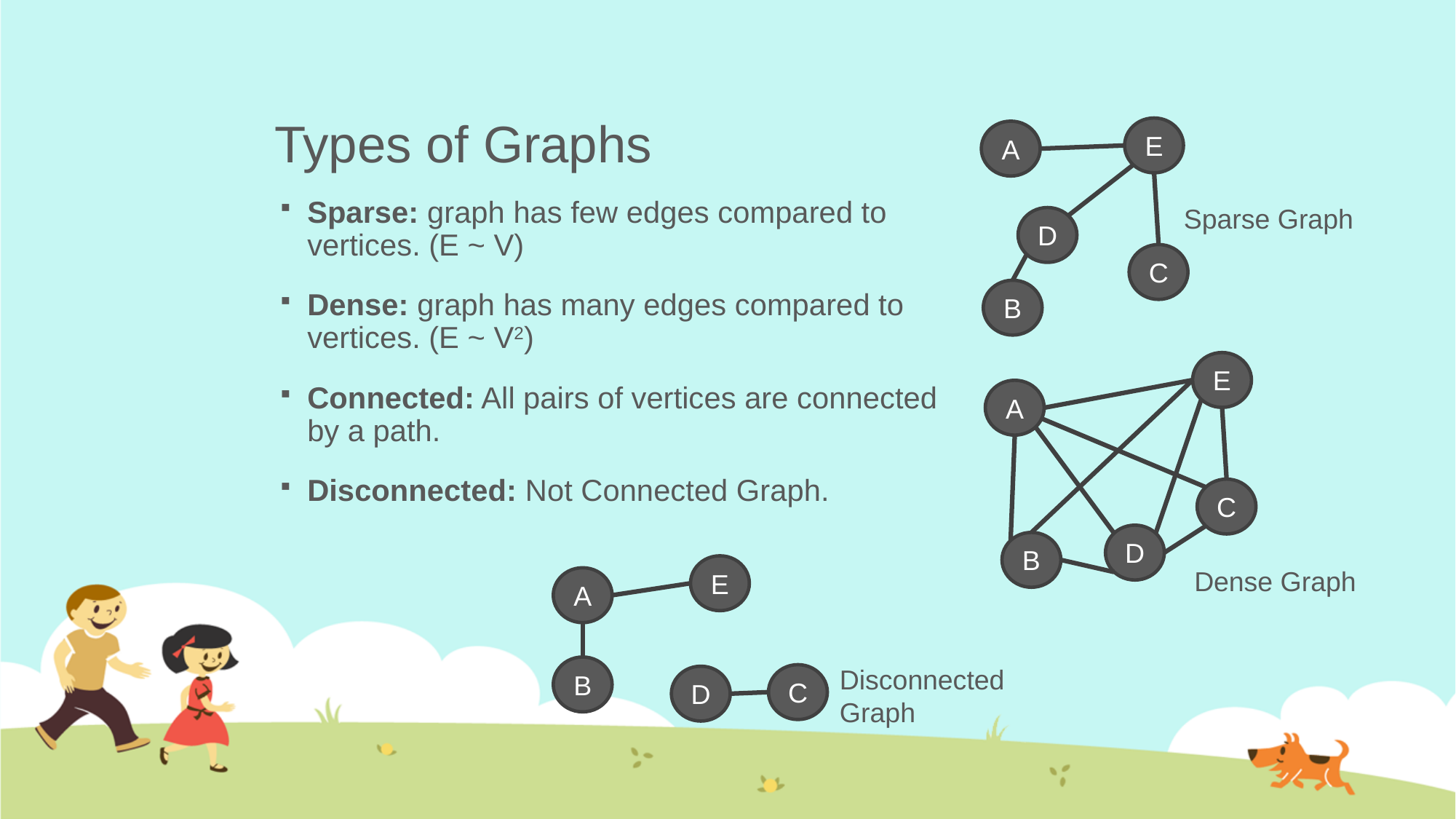

# Types of Graphs
E
A
D
C
B
Sparse: graph has few edges compared to vertices. (E ~ V)
Dense: graph has many edges compared to vertices. (E ~ V2)
Connected: All pairs of vertices are connected by a path.
Disconnected: Not Connected Graph.
Sparse Graph
E
A
C
D
B
E
Dense Graph
A
B
Disconnected Graph
C
D